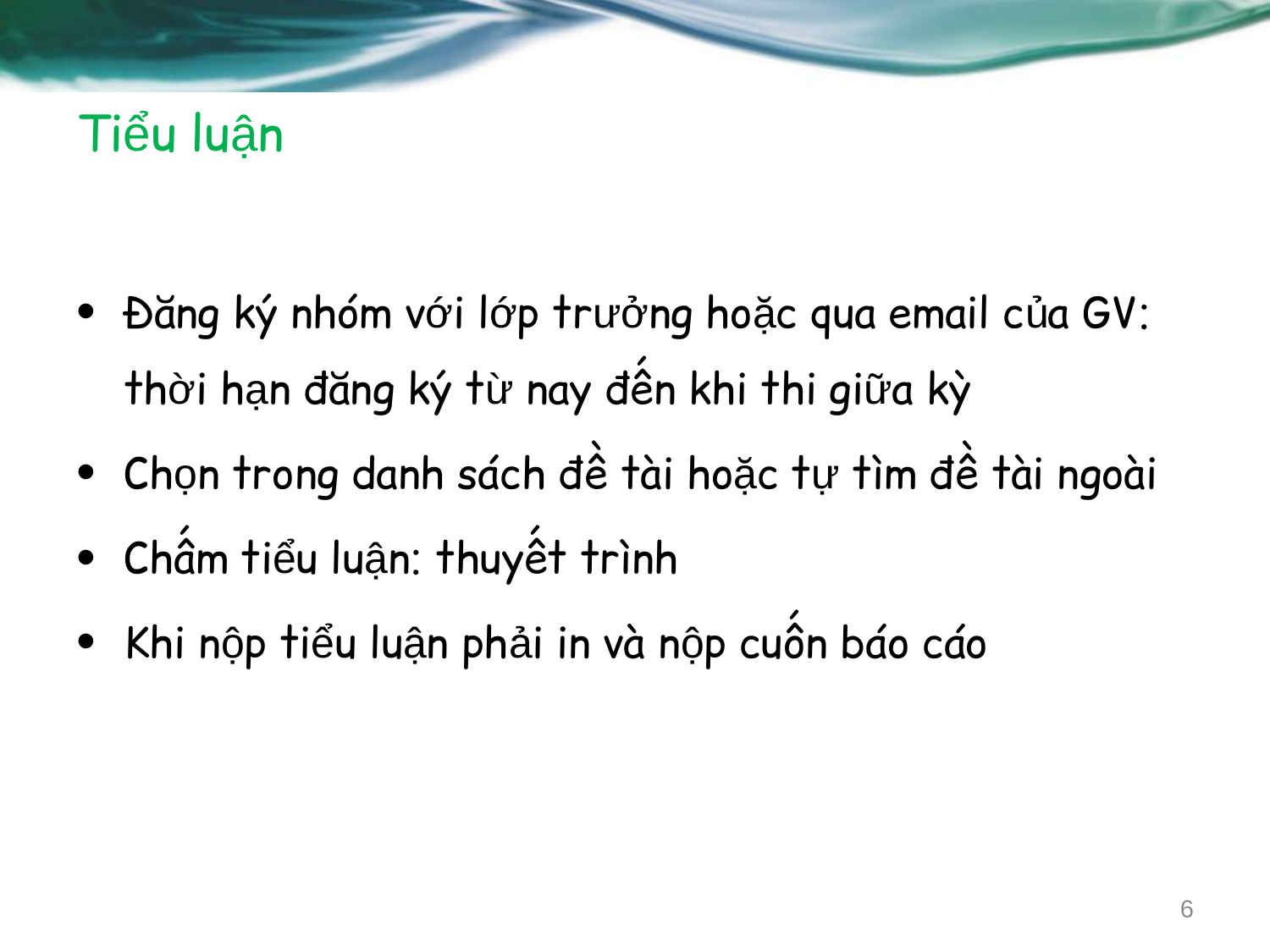

# Tiểu luận
Đăng ký nhóm với lớp trưởng hoặc qua email của GV: thời hạn đăng ký từ nay đến khi thi giữa kỳ
Chọn trong danh sách đề tài hoặc tự tìm đề tài ngoài
Chấm tiểu luận: thuyết trình
Khi nộp tiểu luận phải in và nộp cuốn báo cáo
6